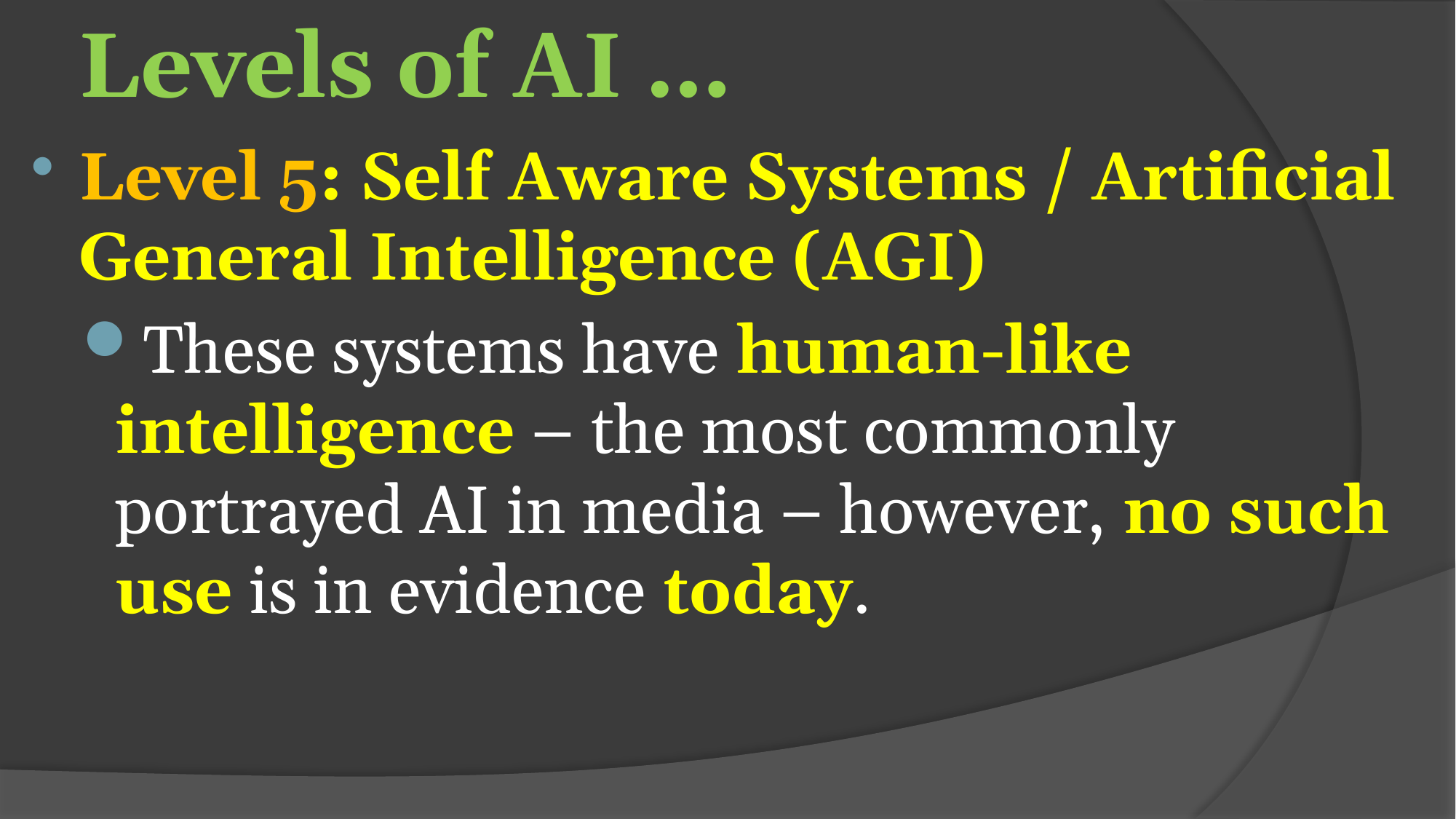

# Levels of AI …
Level 5: Self Aware Systems / Artificial General Intelligence (AGI)
These systems have human-like intelligence – the most commonly portrayed AI in media – however, no such use is in evidence today.